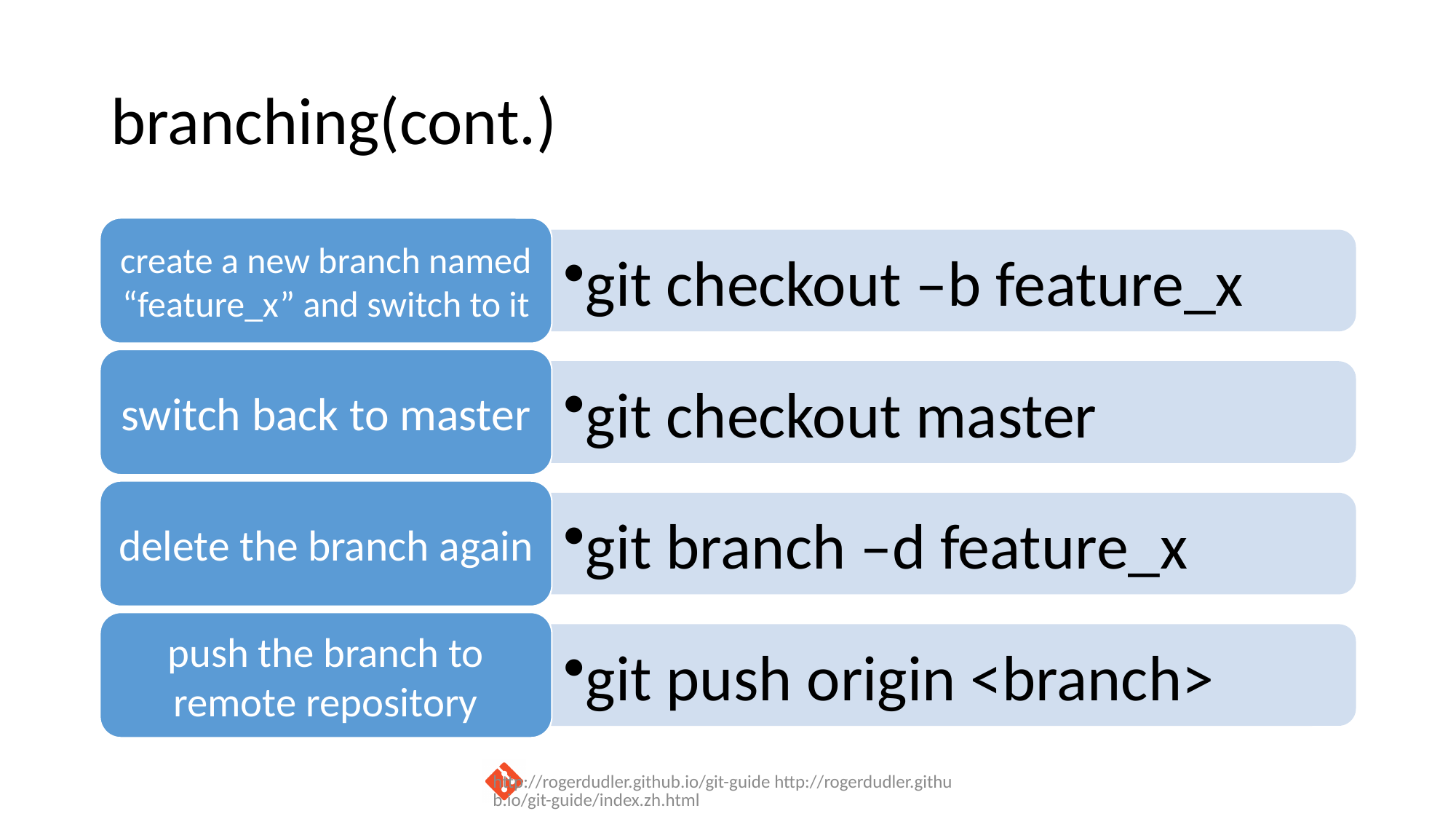

# branching(cont.)
create a new branch named “feature_x” and switch to it
git checkout –b feature_x
switch back to master
git checkout master
delete the branch again
git branch –d feature_x
push the branch to remote repository
git push origin <branch>
http://rogerdudler.github.io/git-guide http://rogerdudler.github.io/git-guide/index.zh.html